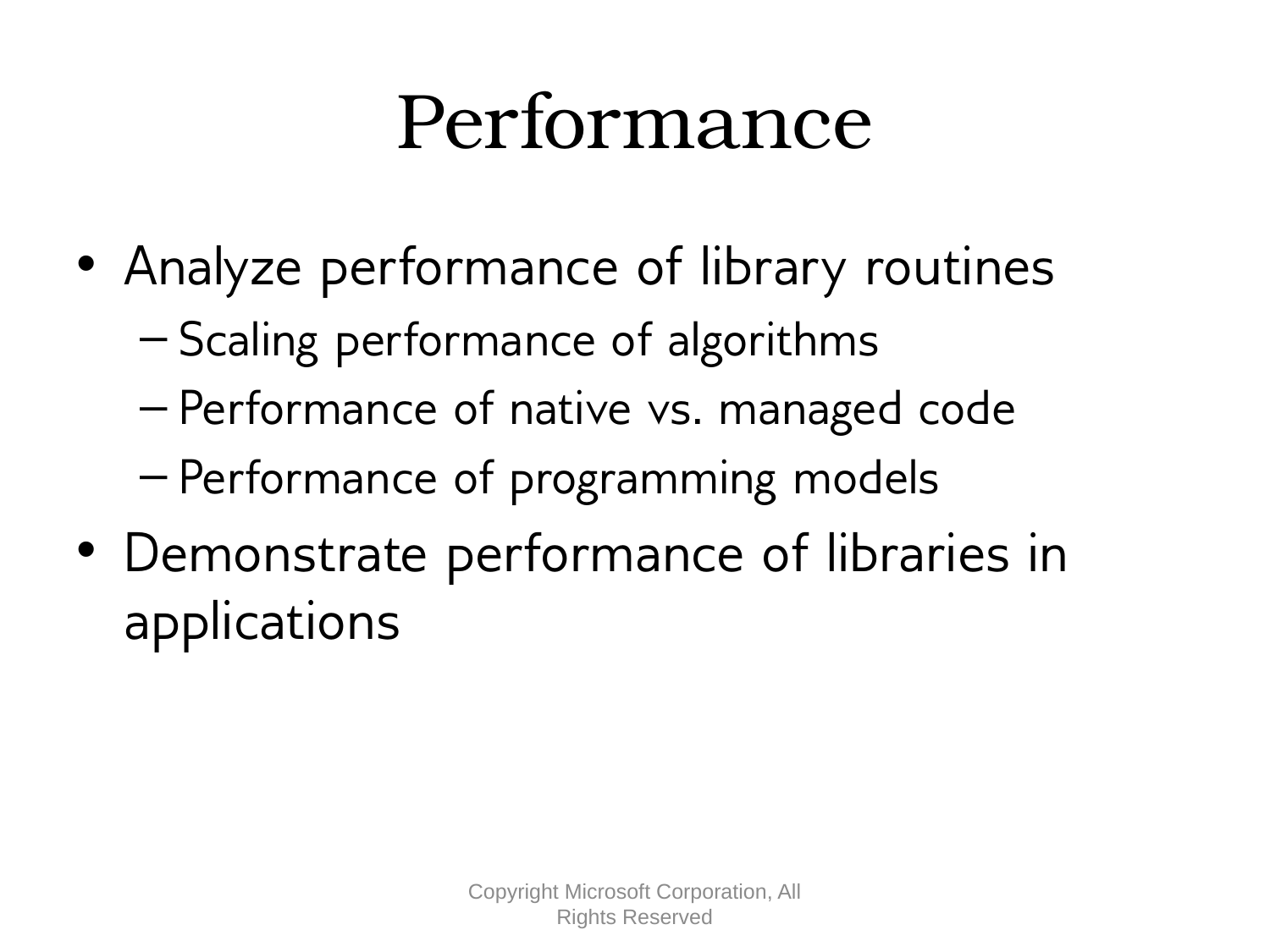

# Performance
Analyze performance of library routines
Scaling performance of algorithms
Performance of native vs. managed code
Performance of programming models
Demonstrate performance of libraries in applications
Copyright Microsoft Corporation, All Rights Reserved